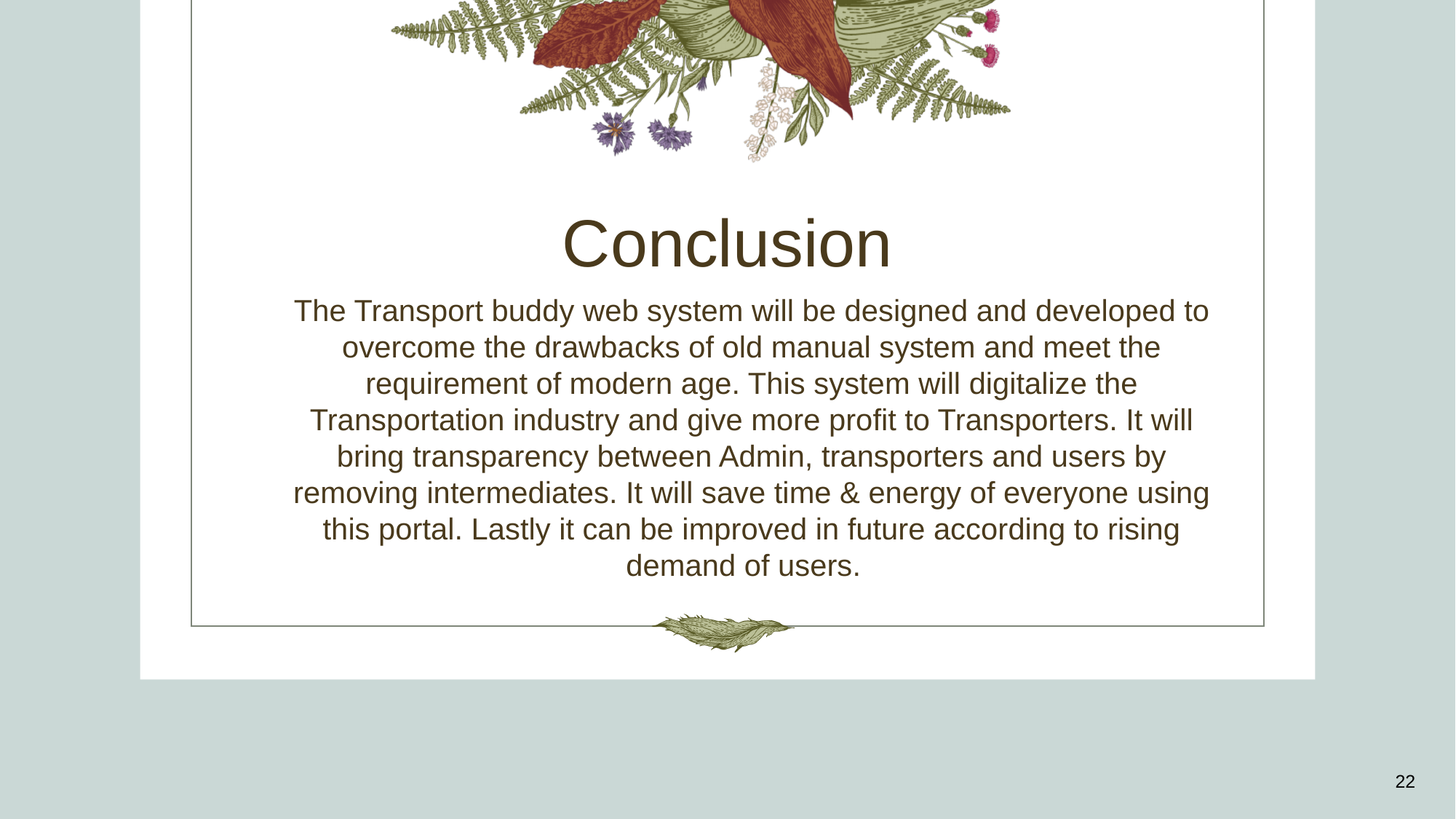

# Conclusion
The Transport buddy web system will be designed and developed to overcome the drawbacks of old manual system and meet the requirement of modern age. This system will digitalize the Transportation industry and give more profit to Transporters. It will bring transparency between Admin, transporters and users by removing intermediates. It will save time & energy of everyone using this portal. Lastly it can be improved in future according to rising demand of users.

22